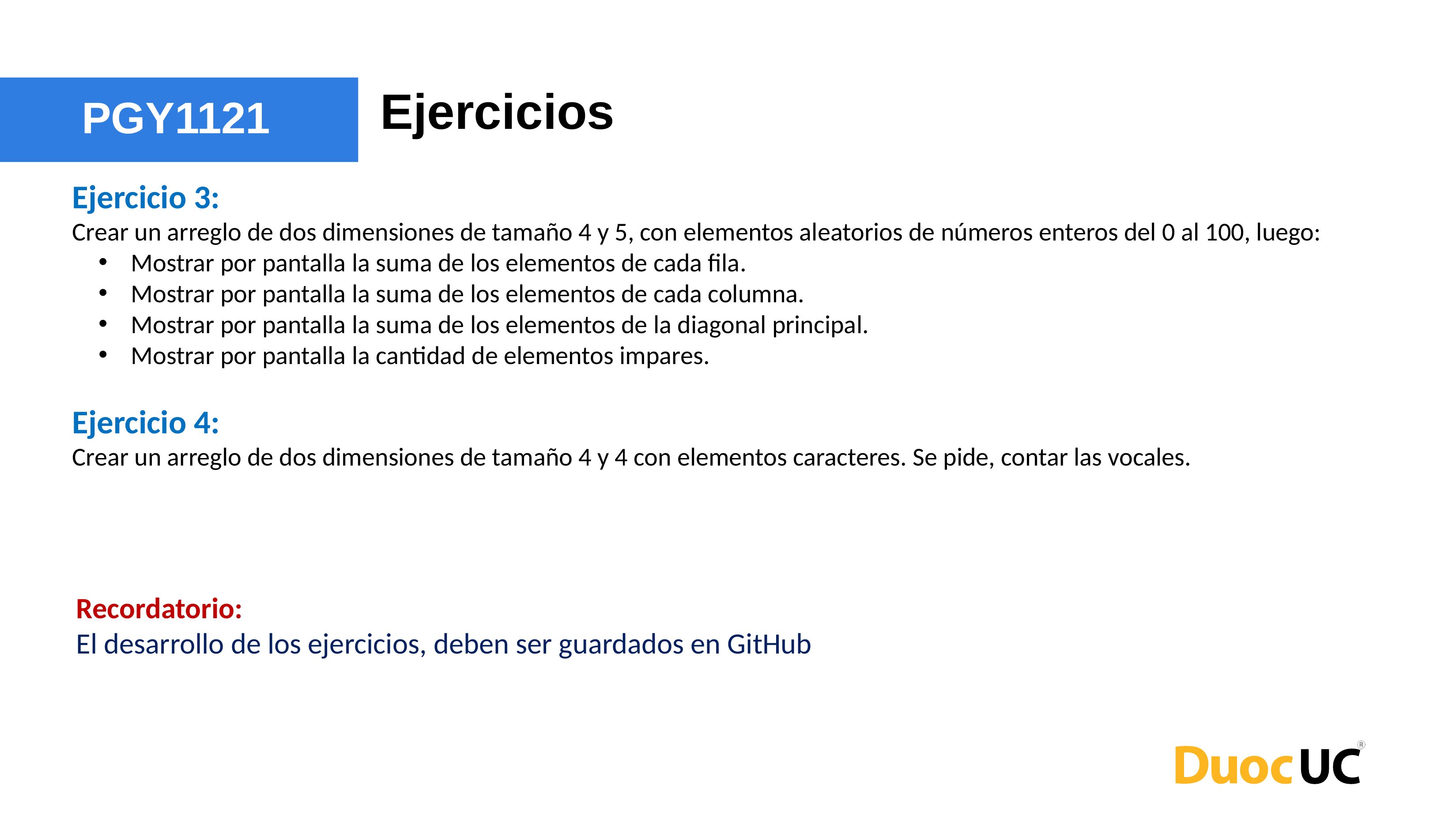

Ejercicios
PGY1121
Ejercicio 3:
Crear un arreglo de dos dimensiones de tamaño 4 y 5, con elementos aleatorios de números enteros del 0 al 100, luego:
Mostrar por pantalla la suma de los elementos de cada fila.
Mostrar por pantalla la suma de los elementos de cada columna.
Mostrar por pantalla la suma de los elementos de la diagonal principal.
Mostrar por pantalla la cantidad de elementos impares.

Ejercicio 4:
Crear un arreglo de dos dimensiones de tamaño 4 y 4 con elementos caracteres. Se pide, contar las vocales.

Recordatorio:
El desarrollo de los ejercicios, deben ser guardados en GitHub